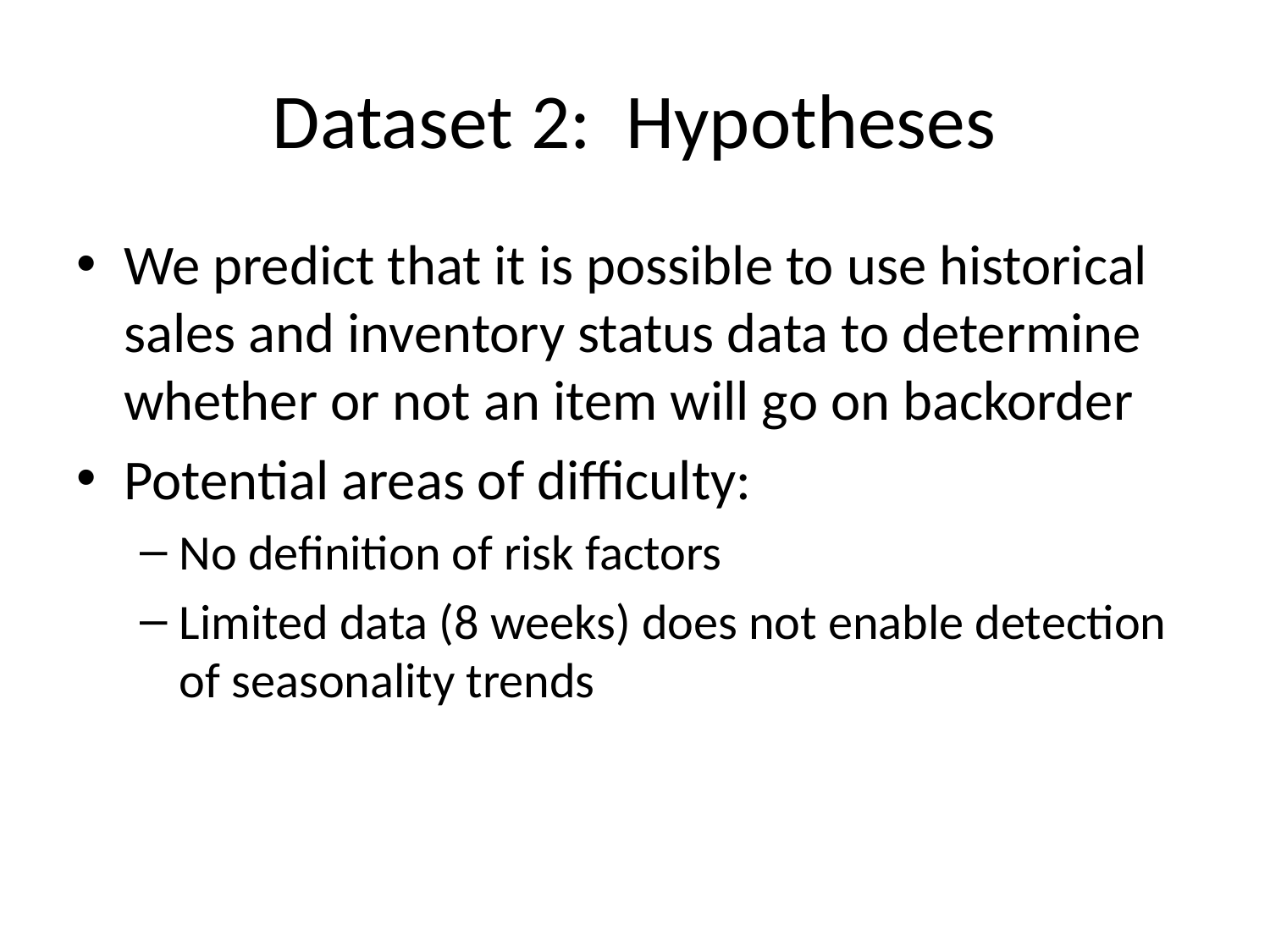

# Dataset 2:  Hypotheses
We predict that it is possible to use historical sales and inventory status data to determine whether or not an item will go on backorder
Potential areas of difficulty:
No definition of risk factors
Limited data (8 weeks) does not enable detection of seasonality trends